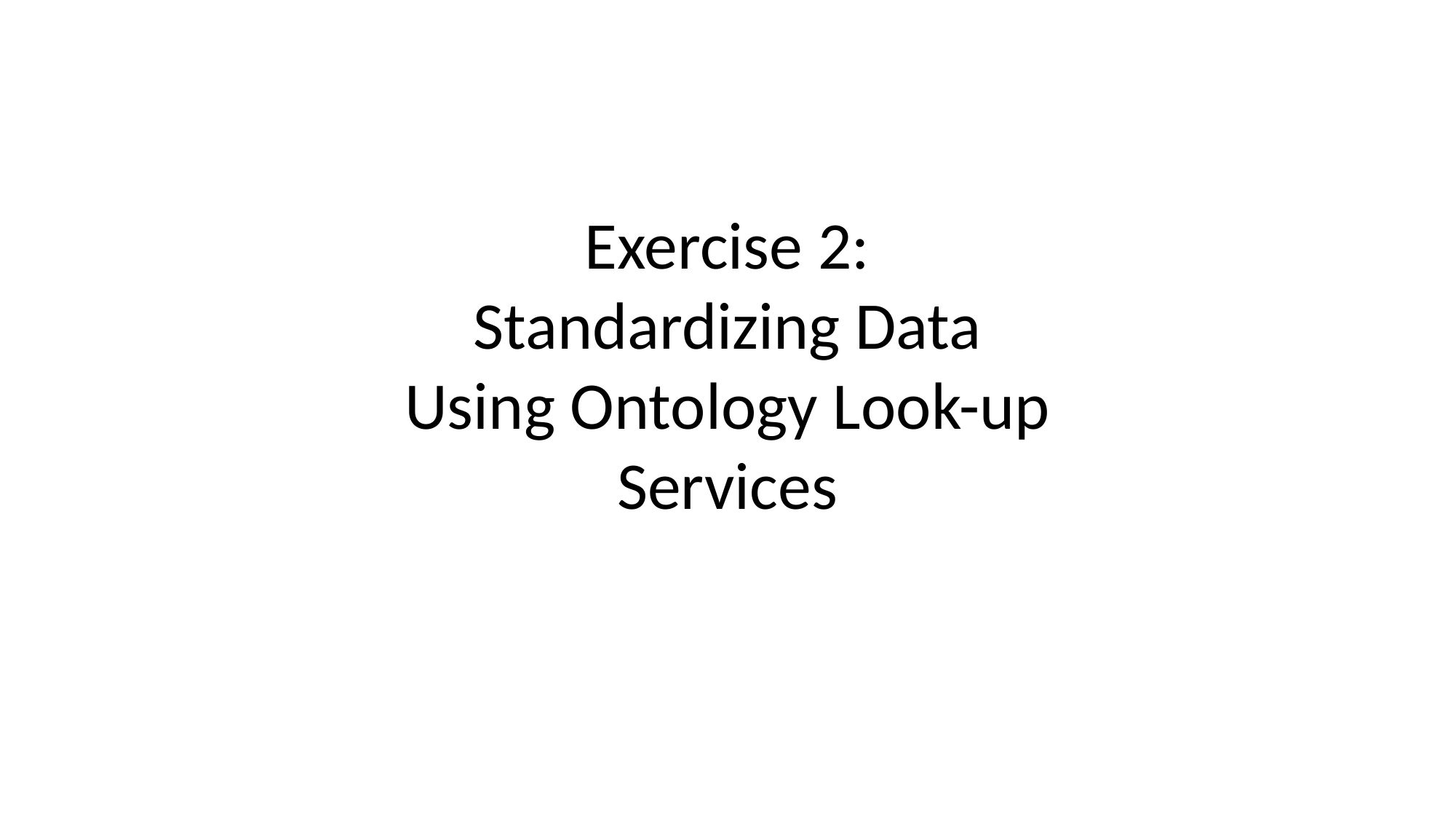

Exercise 2:
Standardizing Data Using Ontology Look-up Services